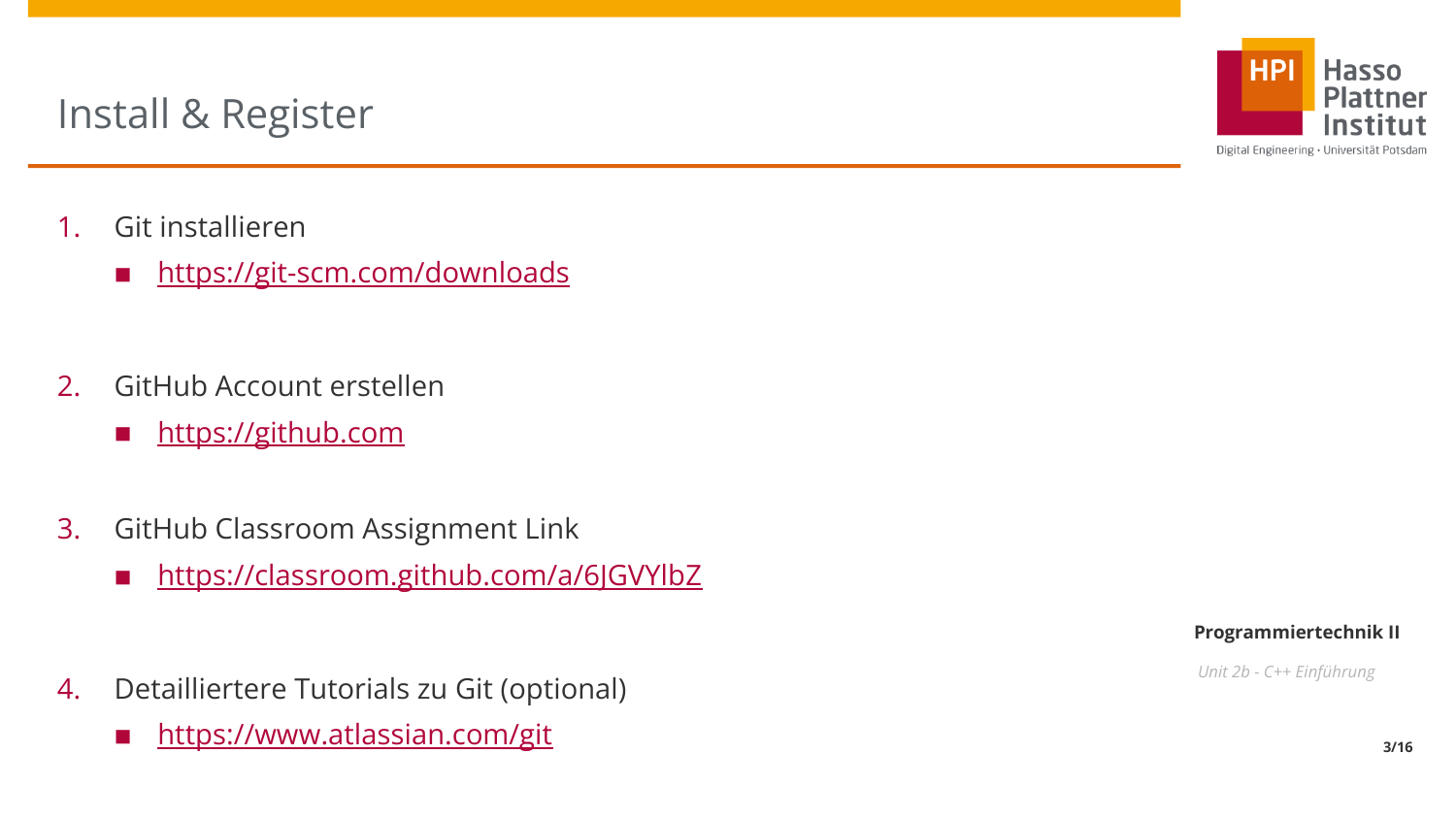

# Install & Register
Git installieren
https://git-scm.com/downloads

GitHub Account erstellen
https://github.com

GitHub Classroom Assignment Link
https://classroom.github.com/a/6JGVYlbZ

Detailliertere Tutorials zu Git (optional)
https://www.atlassian.com/git